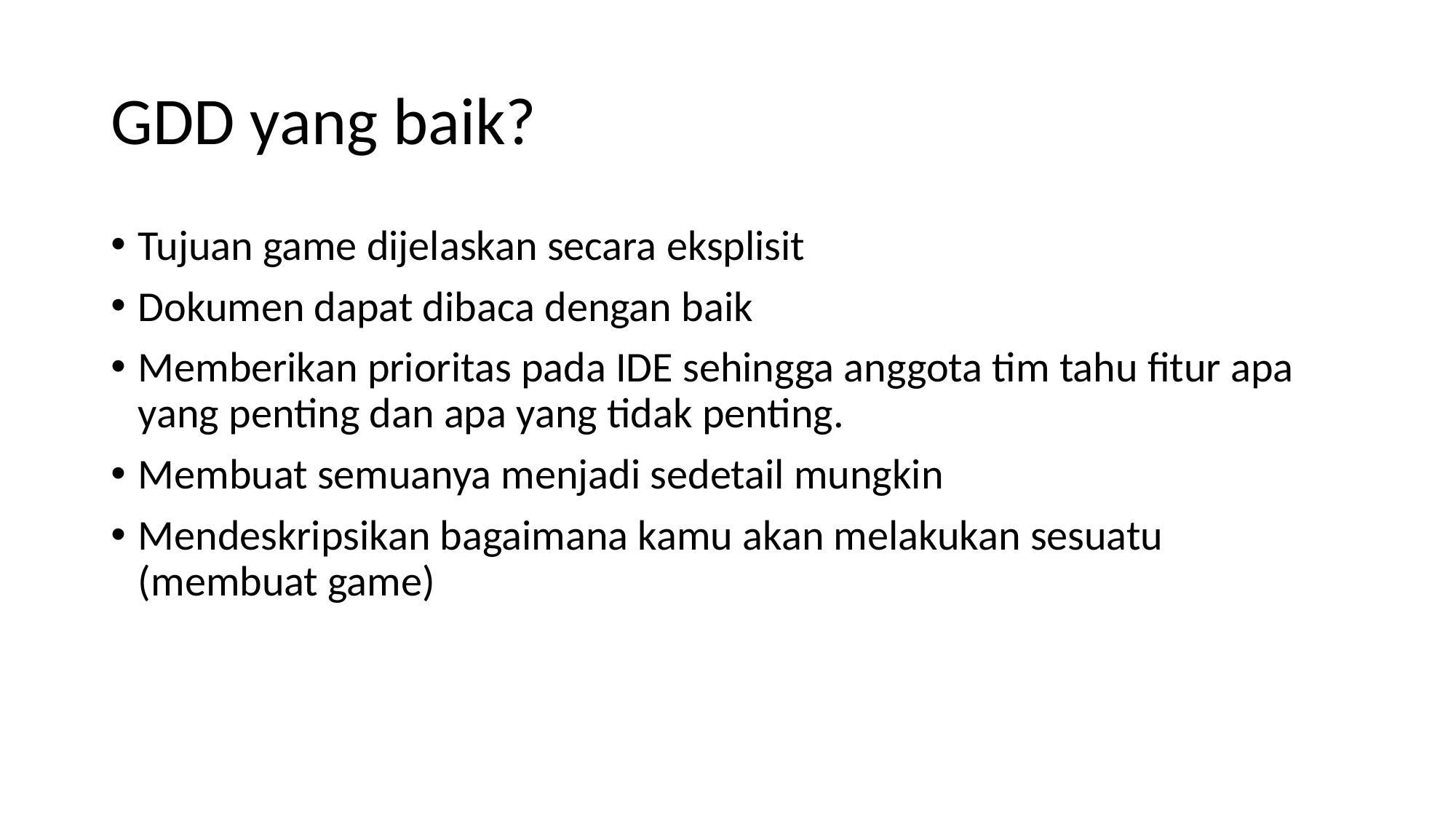

# GDD yang baik?
Tujuan game dijelaskan secara eksplisit
Dokumen dapat dibaca dengan baik
Memberikan prioritas pada IDE sehingga anggota tim tahu fitur apa yang penting dan apa yang tidak penting.
Membuat semuanya menjadi sedetail mungkin
Mendeskripsikan bagaimana kamu akan melakukan sesuatu (membuat game)